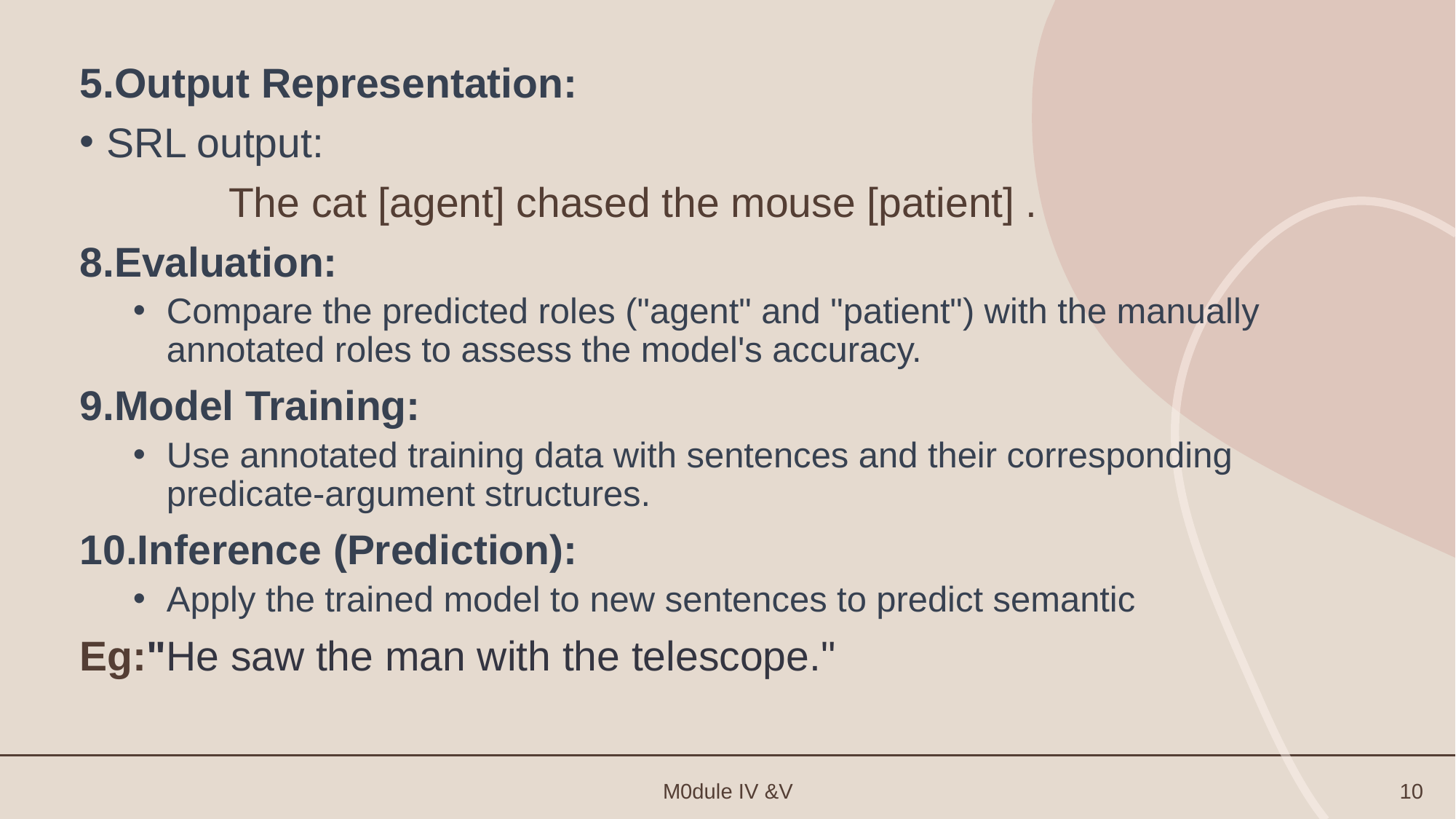

5.Output Representation:
SRL output:
             The cat [agent] chased the mouse [patient] .
8.Evaluation:
Compare the predicted roles ("agent" and "patient") with the manually annotated roles to assess the model's accuracy.
9.Model Training:
Use annotated training data with sentences and their corresponding predicate-argument structures.
10.Inference (Prediction):
Apply the trained model to new sentences to predict semantic
Eg:"He saw the man with the telescope."

M0dule IV &V
10